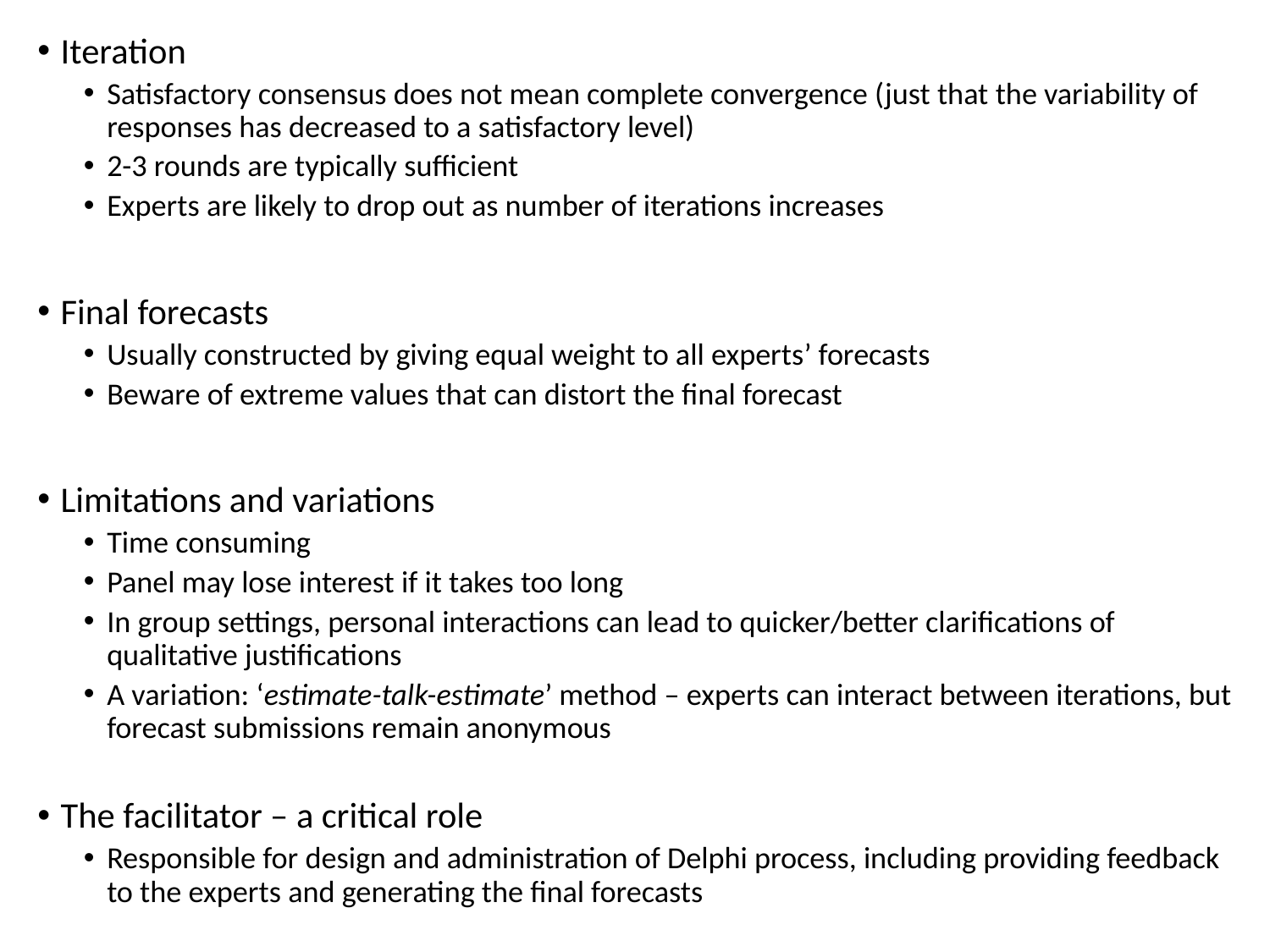

Iteration
Satisfactory consensus does not mean complete convergence (just that the variability of responses has decreased to a satisfactory level)
2-3 rounds are typically sufficient
Experts are likely to drop out as number of iterations increases

Final forecasts
Usually constructed by giving equal weight to all experts’ forecasts
Beware of extreme values that can distort the final forecast

Limitations and variations
Time consuming
Panel may lose interest if it takes too long
In group settings, personal interactions can lead to quicker/better clarifications of qualitative justifications
A variation: ‘estimate-talk-estimate’ method – experts can interact between iterations, but forecast submissions remain anonymous

The facilitator – a critical role
Responsible for design and administration of Delphi process, including providing feedback to the experts and generating the final forecasts